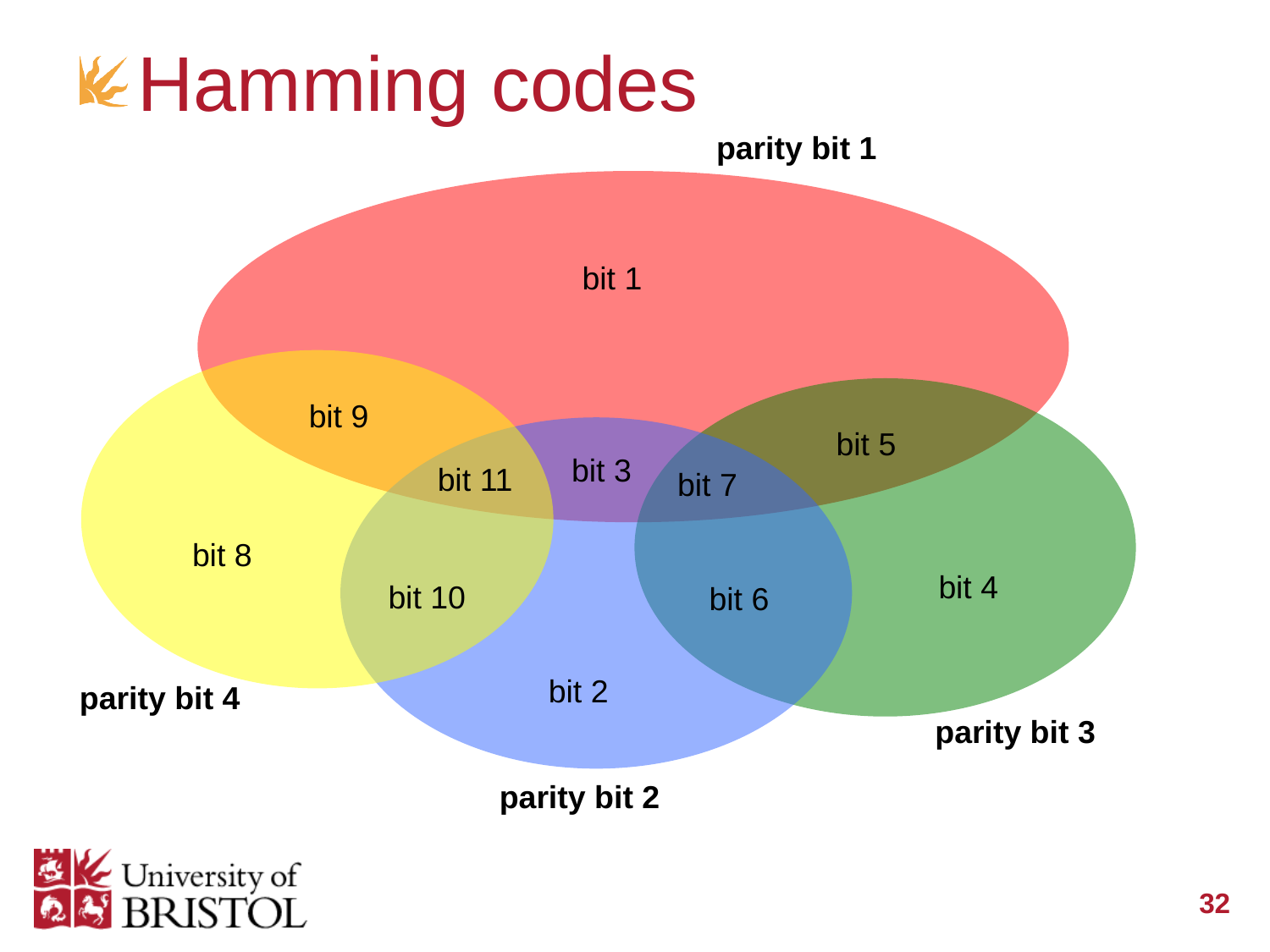

# Hamming codes
parity bit 1

bit 1
bit 9
bit 5
bit 3
bit 11
bit 7
bit 8
bit 4
bit 10
bit 6
bit 2
parity bit 4
parity bit 3
parity bit 2
32